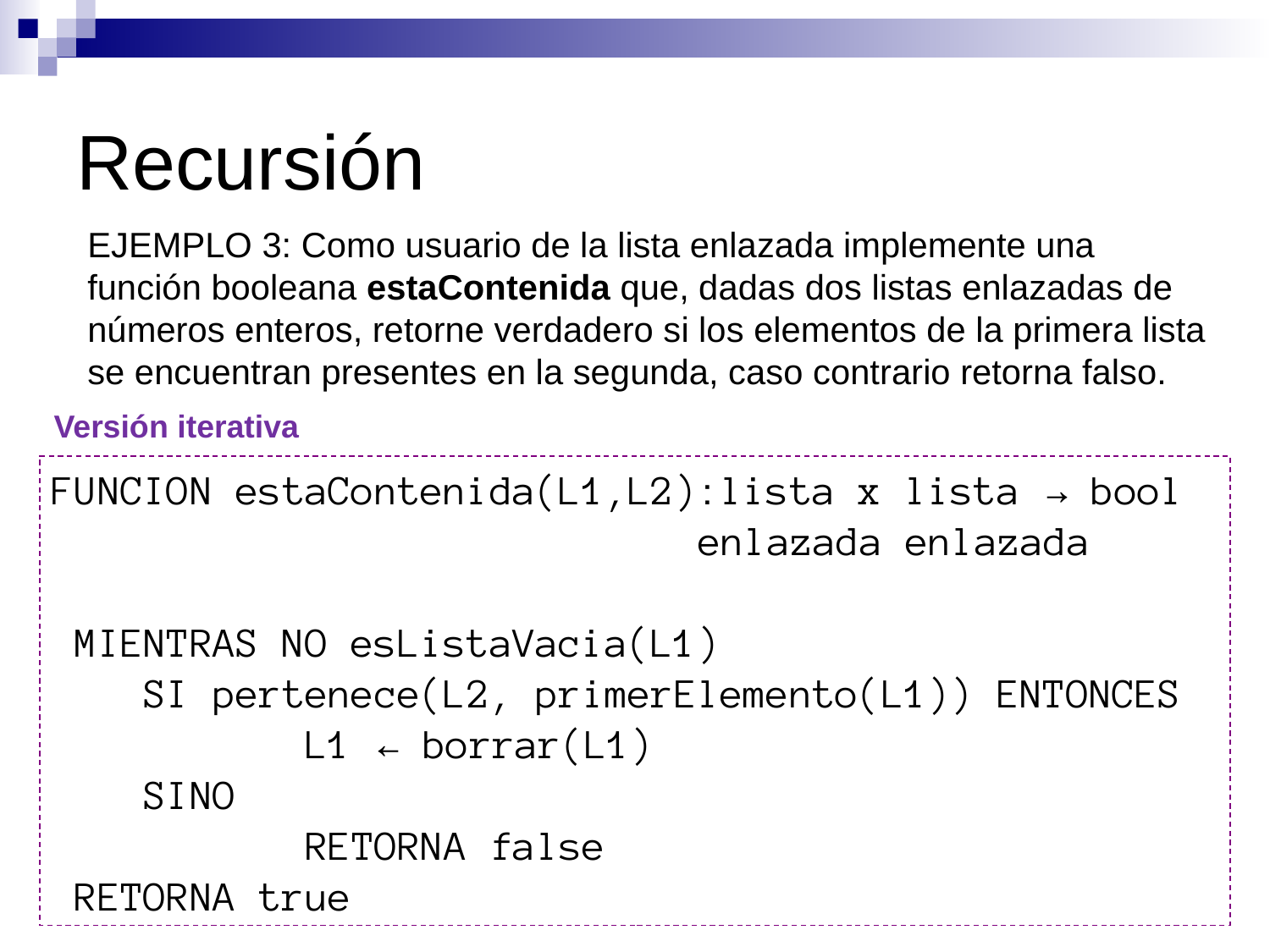

Recursión
EJEMPLO 3: Como usuario de la lista enlazada implemente una función booleana estaContenida que, dadas dos listas enlazadas de números enteros, retorne verdadero si los elementos de la primera lista se encuentran presentes en la segunda, caso contrario retorna falso.
Versión iterativa
FUNCION estaContenida(L1,L2):lista x lista → bool
				      enlazada enlazada

 MIENTRAS NO esListaVacia(L1)
    SI pertenece(L2, primerElemento(L1)) ENTONCES
		L1 ← borrar(L1)
    SINO
		RETORNA false
 RETORNA true